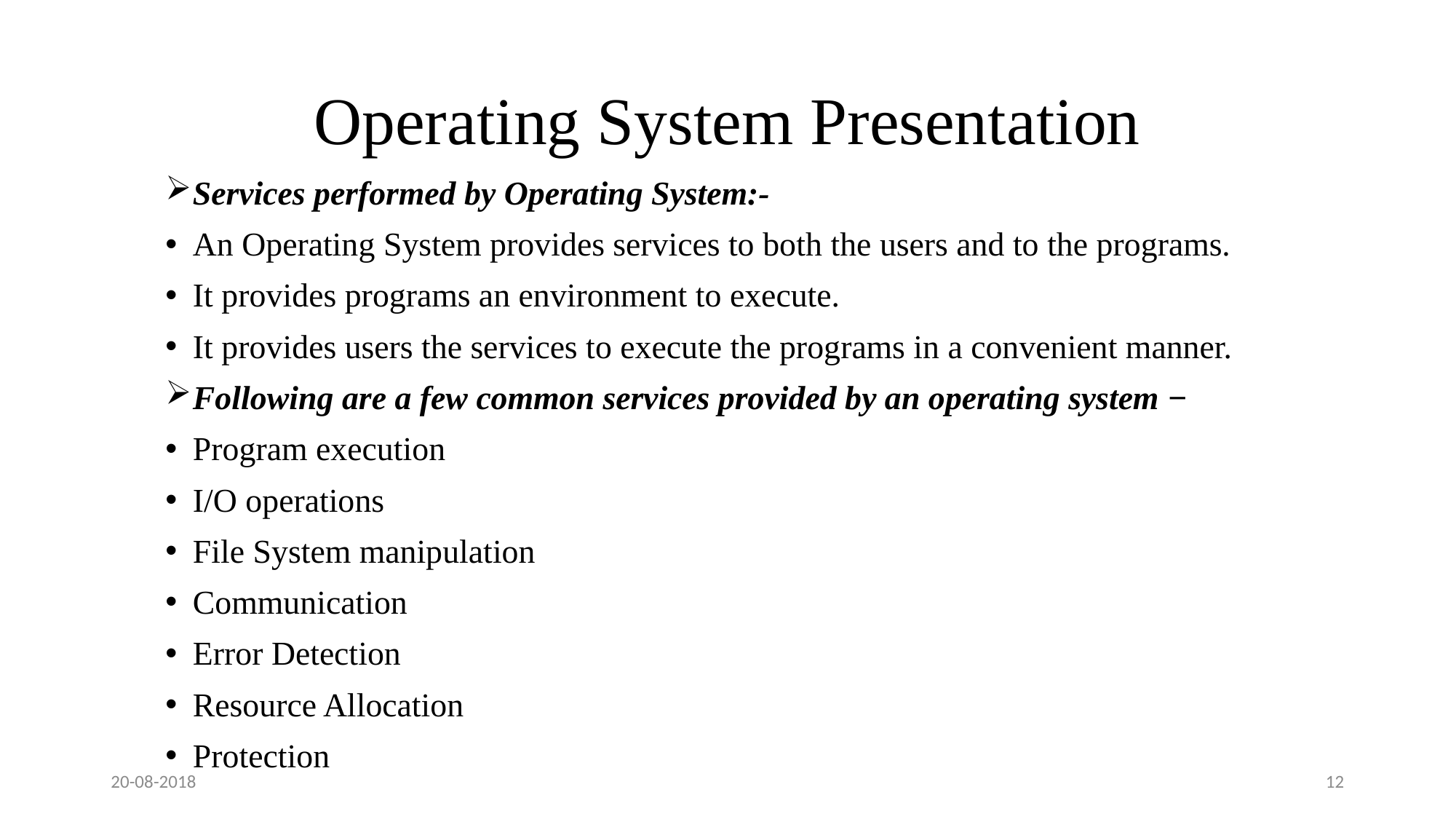

# Operating System Presentation
Services performed by Operating System:-
An Operating System provides services to both the users and to the programs.
It provides programs an environment to execute.
It provides users the services to execute the programs in a convenient manner.
Following are a few common services provided by an operating system −
Program execution
I/O operations
File System manipulation
Communication
Error Detection
Resource Allocation
Protection
20-08-2018
12